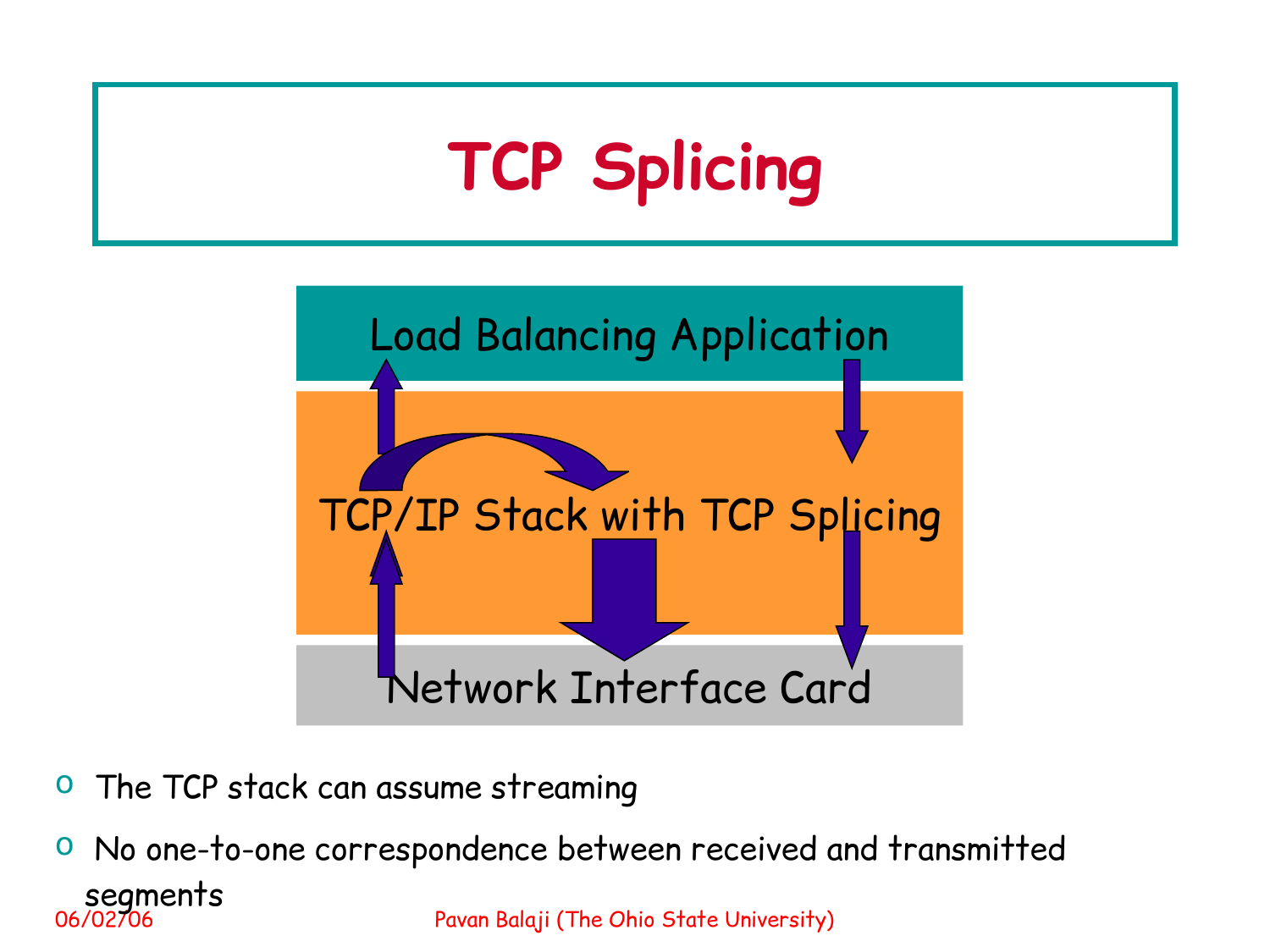

# TCP Splicing
Load Balancing Application

TCP/IP Stack with TCP Splicing

Network Interface Card
 The TCP stack can assume streaming
 No one-to-one correspondence between received and transmitted segments
06/02/06
Pavan Balaji (The Ohio State University)